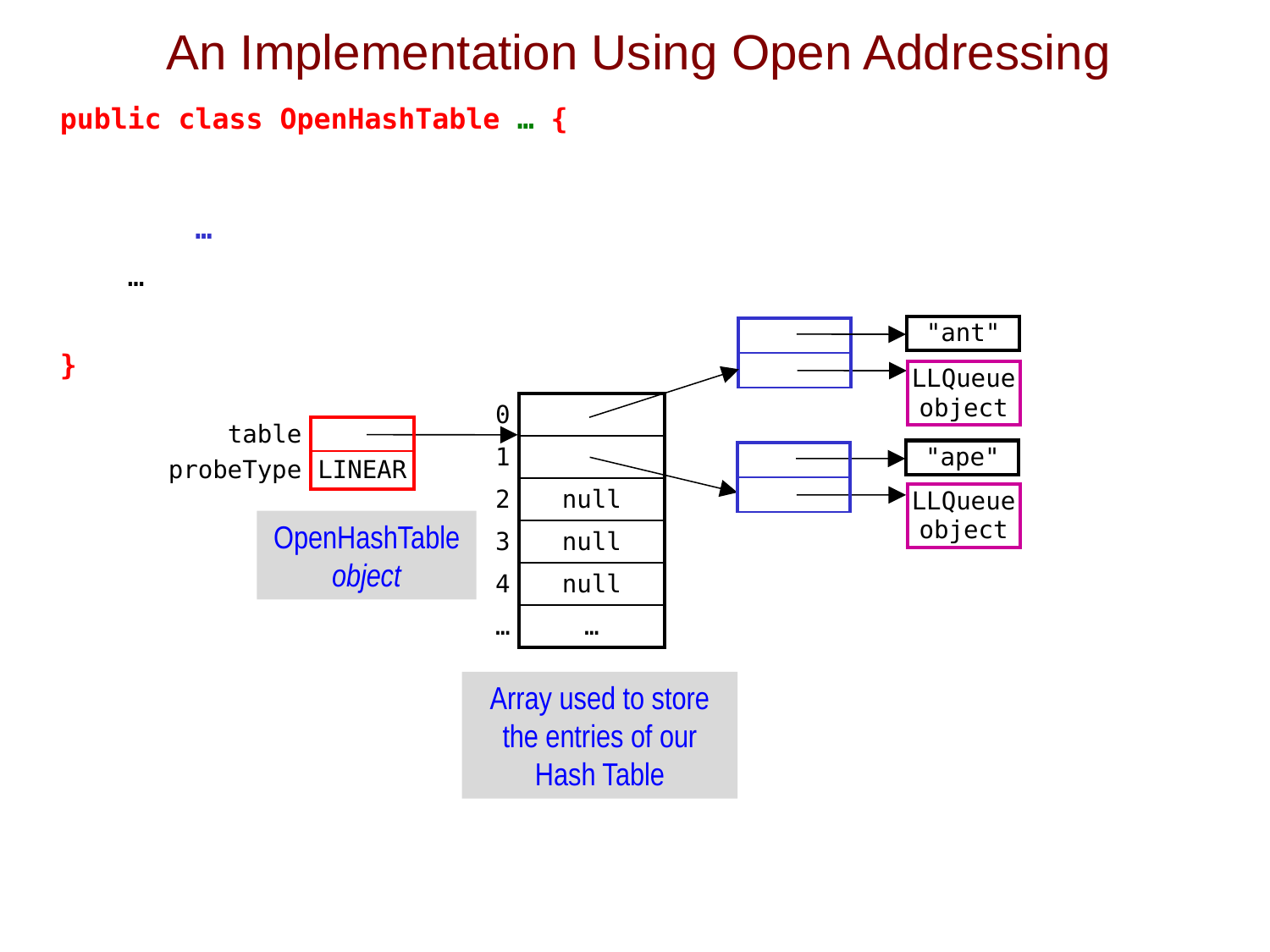

# An Implementation Using Open Addressing
public class OpenHashTable … {

        …

    …

}

| "ant" |
| --- |
|  |
| --- |
|  |

| LLQueue object |
| --- |

| 0 |  |
| --- | --- |
| 1 |  |
| 2 | null |
| 3 | null |
| 4 | null |
| … | … |
| table |  |
| --- | --- |
| probeType | LINEAR |

| "ape" |
| --- |
|  |
| --- |
|  |

| LLQueue object |
| --- |

OpenHashTable
object
Array used to store the entries of our Hash Table